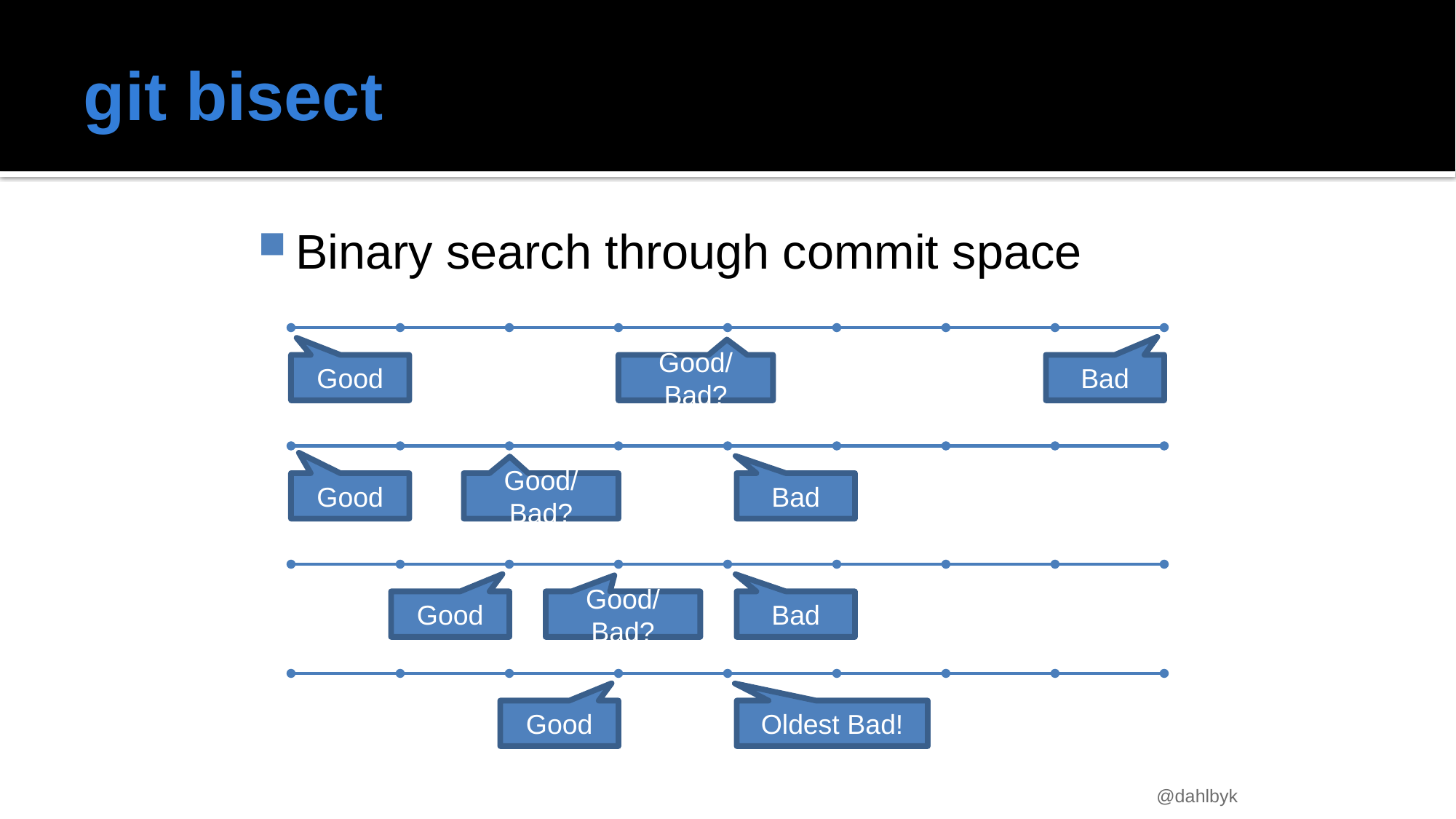

# git bisect
Binary search through commit space

Good
Good/Bad?
Bad
Good
Good/Bad?
Bad
Good
Good/Bad?
Bad
Good
Oldest Bad!
@dahlbyk